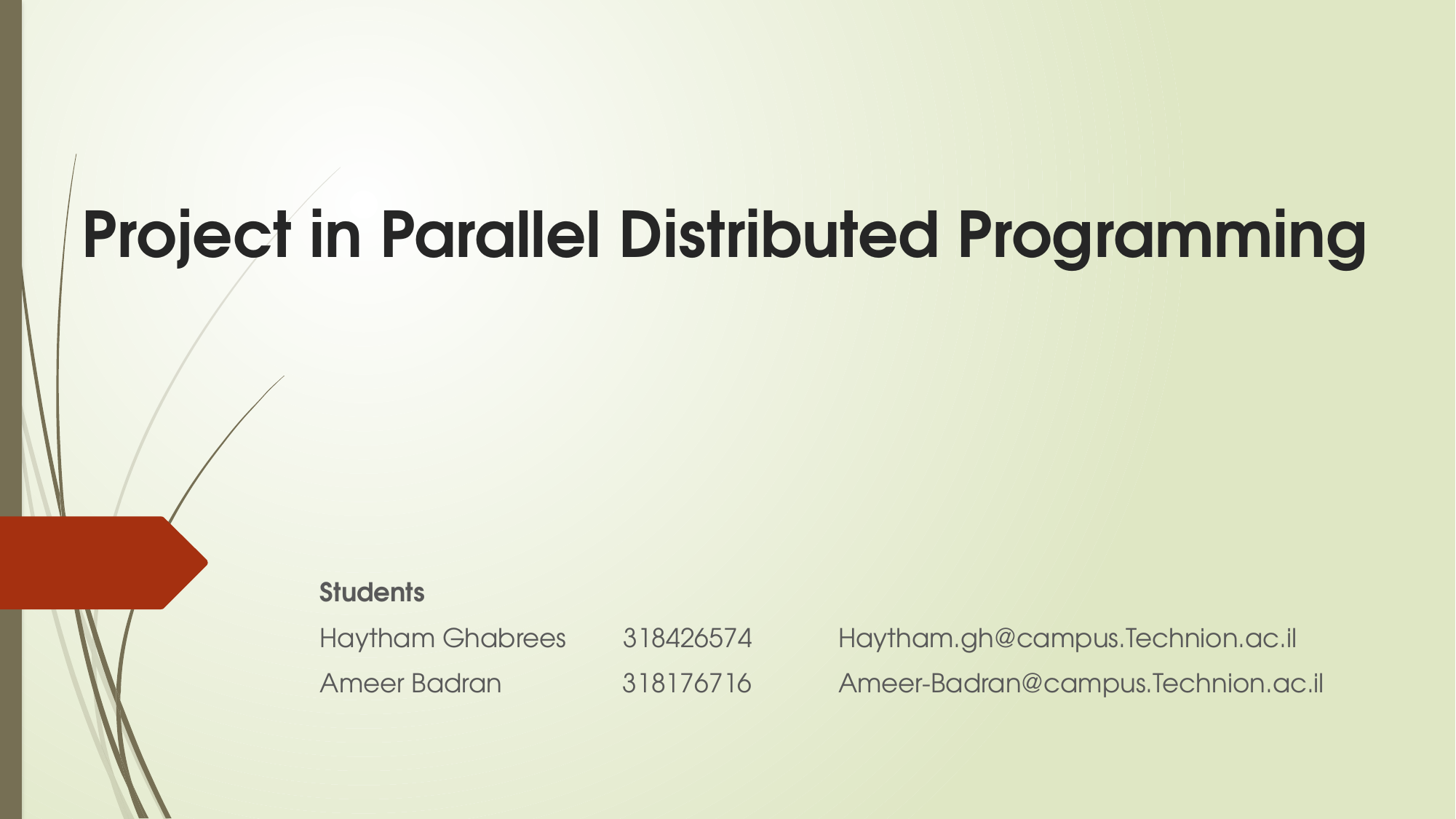

# Project in Parallel Distributed Programming
Students
Haytham Ghabrees        318426574	Haytham.gh@campus.Technion.ac.il
Ameer Badran                 318176716	Ameer-Badran@campus.Technion.ac.il